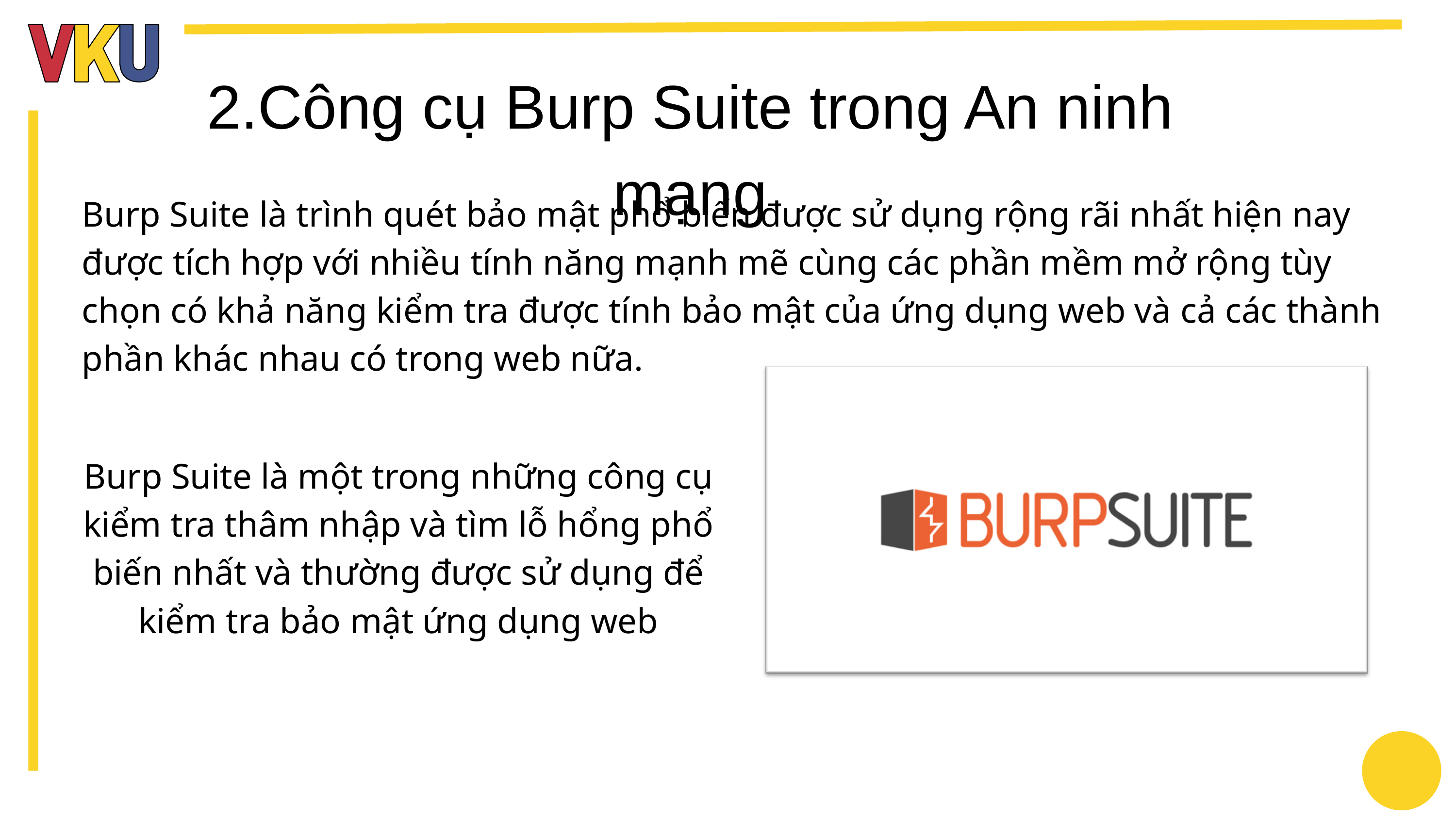

2.Công cụ Burp Suite trong An ninh mạng

Burp Suite là trình quét bảo mật phổ biến được sử dụng rộng rãi nhất hiện nay được tích hợp với nhiều tính năng mạnh mẽ cùng các phần mềm mở rộng tùy chọn có khả năng kiểm tra được tính bảo mật của ứng dụng web và cả các thành phần khác nhau có trong web nữa.

Burp Suite là một trong những công cụ kiểm tra thâm nhập và tìm lỗ hổng phổ biến nhất và thường được sử dụng để kiểm tra bảo mật ứng dụng web